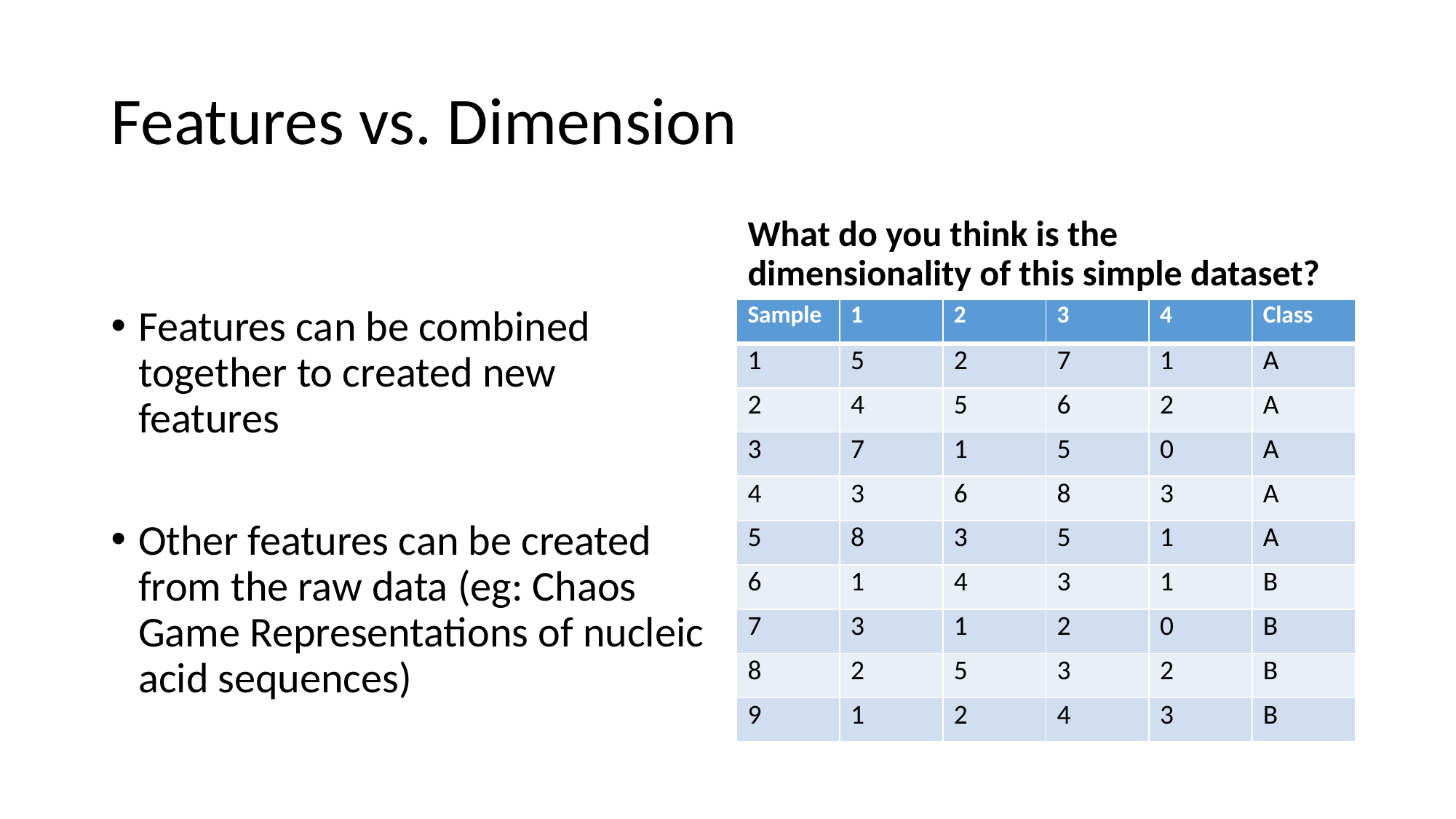

# Features vs. Dimension
What do you think is the dimensionality of this simple dataset?
Features can be combined together to created new features

Other features can be created from the raw data (eg: Chaos Game Representations of nucleic acid sequences)

| Sample | 1 | 2 | 3 | 4 | Class |
| --- | --- | --- | --- | --- | --- |
| 1 | 5 | 2 | 7 | 1 | A |
| 2 | 4 | 5 | 6 | 2 | A |
| 3 | 7 | 1 | 5 | 0 | A |
| 4 | 3 | 6 | 8 | 3 | A |
| 5 | 8 | 3 | 5 | 1 | A |
| 6 | 1 | 4 | 3 | 1 | B |
| 7 | 3 | 1 | 2 | 0 | B |
| 8 | 2 | 5 | 3 | 2 | B |
| 9 | 1 | 2 | 4 | 3 | B |